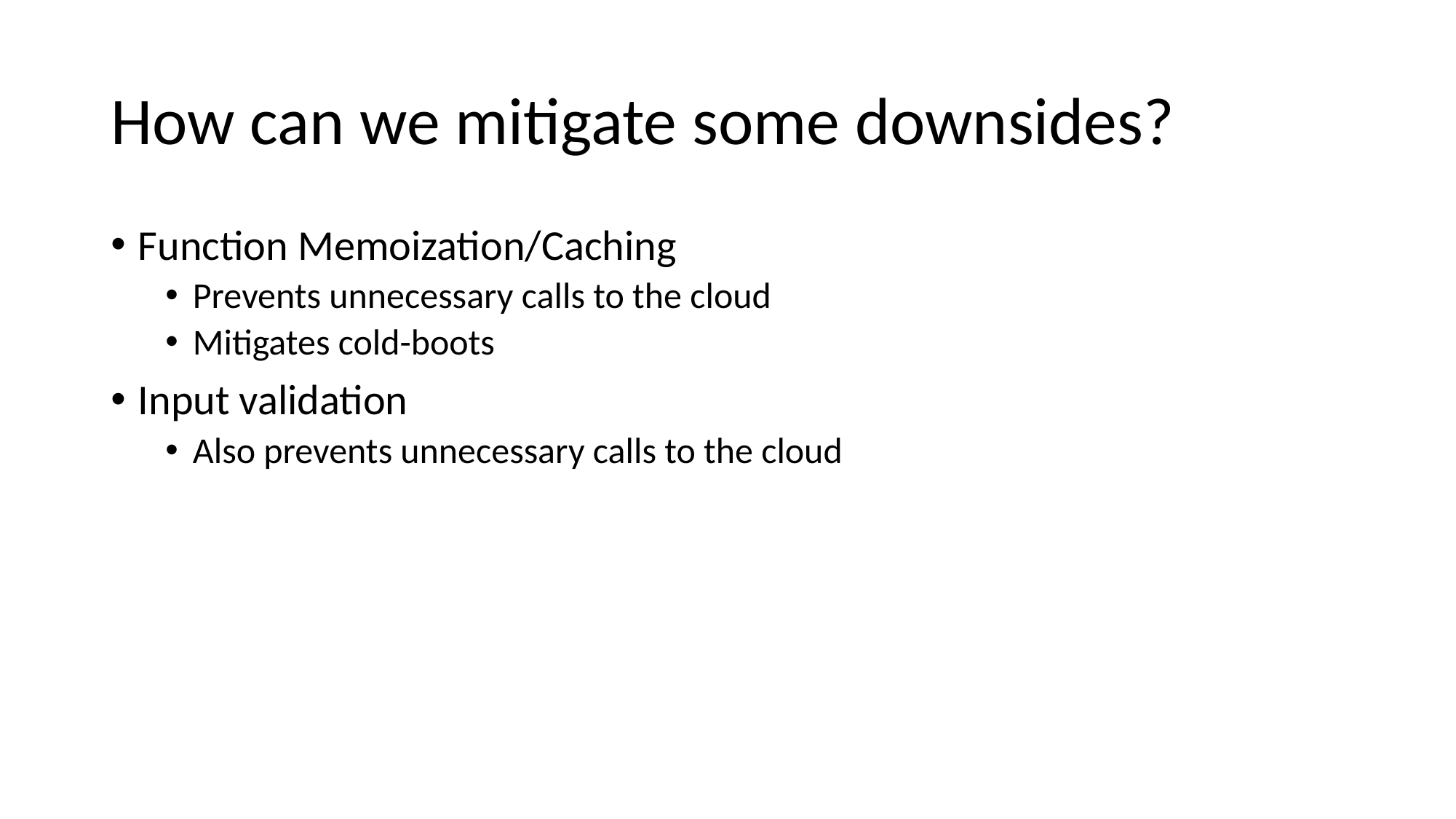

# How can we mitigate some downsides?
Function Memoization/Caching
Prevents unnecessary calls to the cloud
Mitigates cold-boots
Input validation
Also prevents unnecessary calls to the cloud